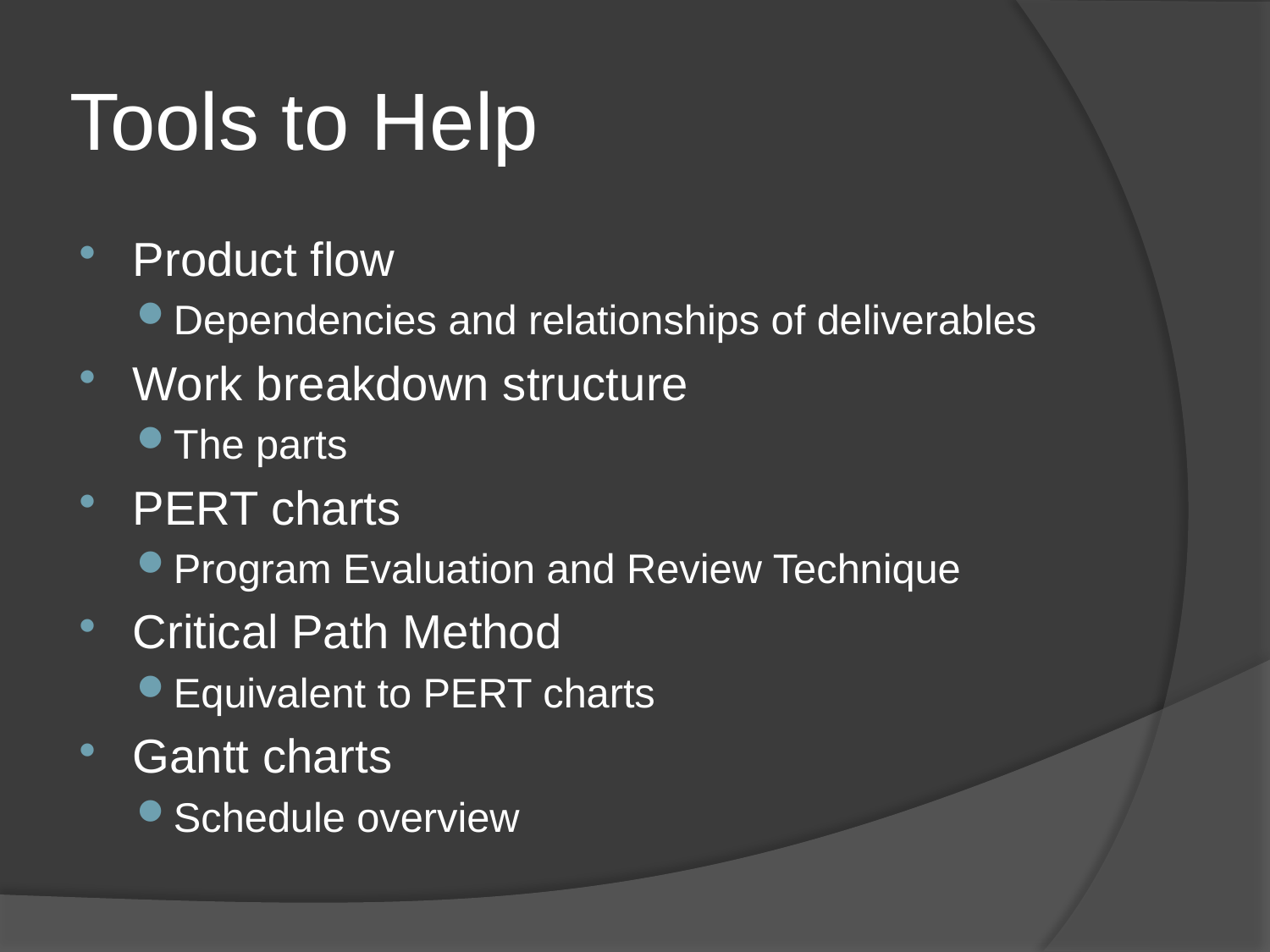

# Tools to Help
Product flow
Dependencies and relationships of deliverables
Work breakdown structure
The parts
PERT charts
Program Evaluation and Review Technique
Critical Path Method
Equivalent to PERT charts
Gantt charts
Schedule overview